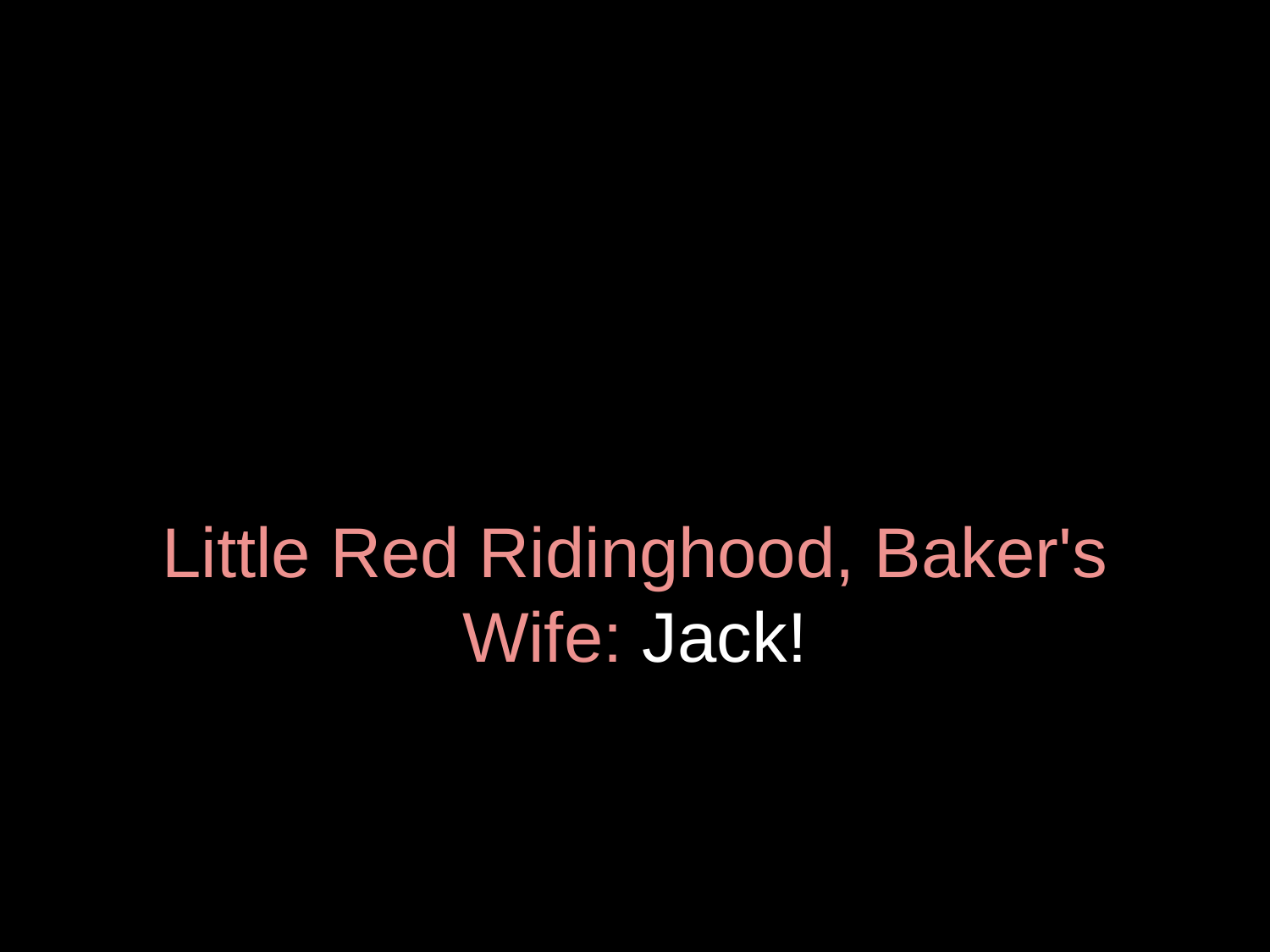

# Little Red Ridinghood, Baker's Wife: Jack!